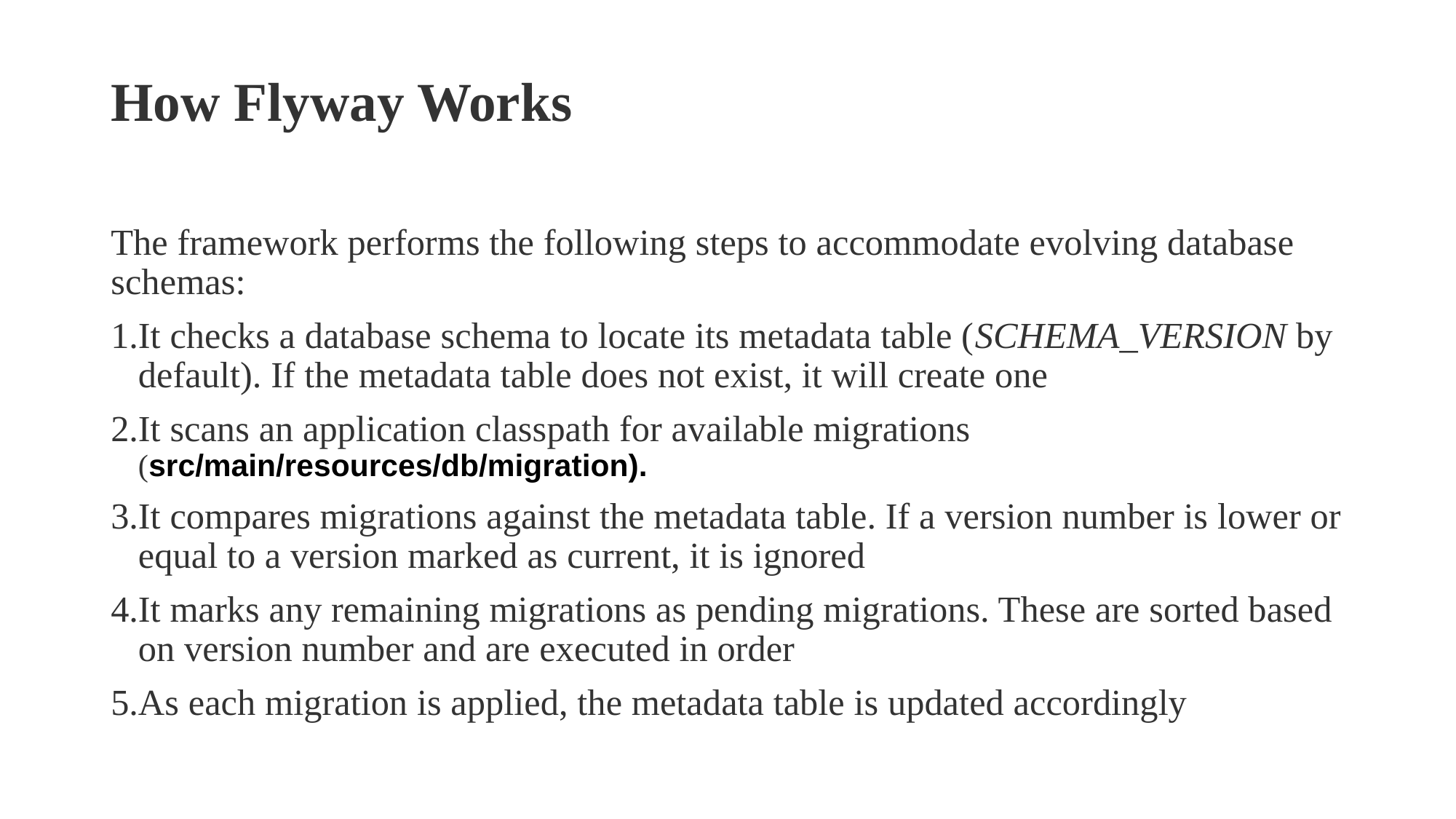

# How Flyway Works
The framework performs the following steps to accommodate evolving database schemas:
It checks a database schema to locate its metadata table (SCHEMA_VERSION by default). If the metadata table does not exist, it will create one
It scans an application classpath for available migrations (src/main/resources/db/migration).
It compares migrations against the metadata table. If a version number is lower or equal to a version marked as current, it is ignored
It marks any remaining migrations as pending migrations. These are sorted based on version number and are executed in order
As each migration is applied, the metadata table is updated accordingly